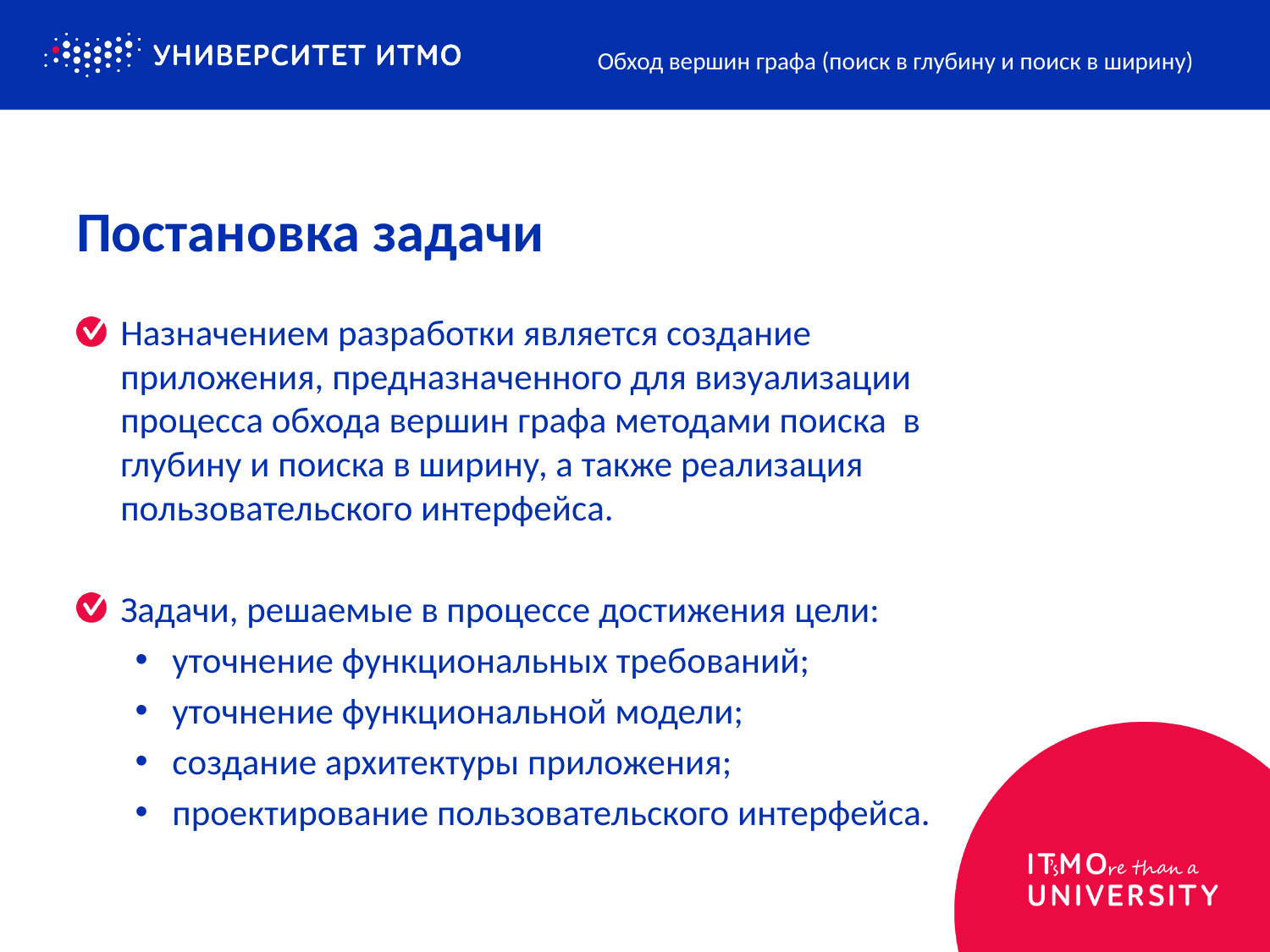

Обход вершин графа (поиск в глубину и поиск в ширину)
# Постановка задачи
Назначением разработки является создание приложения, предназначенного для визуализации процесса обхода вершин графа методами поиска  в глубину и поиска в ширину, а также реализация пользовательского интерфейса.

Задачи, решаемые в процессе достижения цели:
уточнение функциональных требований;
уточнение функциональной модели;
создание архитектуры приложения;
проектирование пользовательского интерфейса.